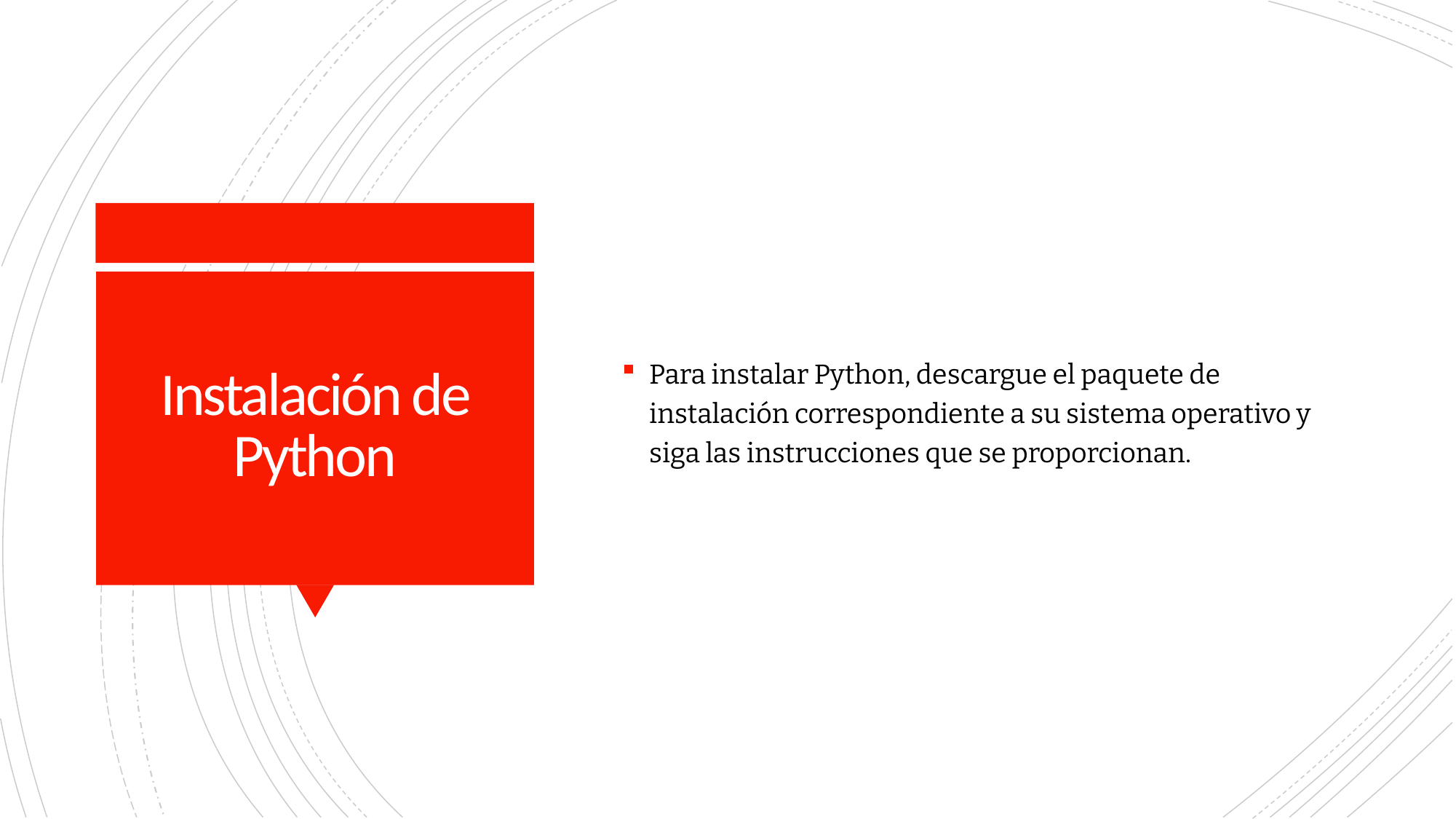

Para instalar Python, descargue el paquete de instalación correspondiente a su sistema operativo y siga las instrucciones que se proporcionan.
# Instalación de Python